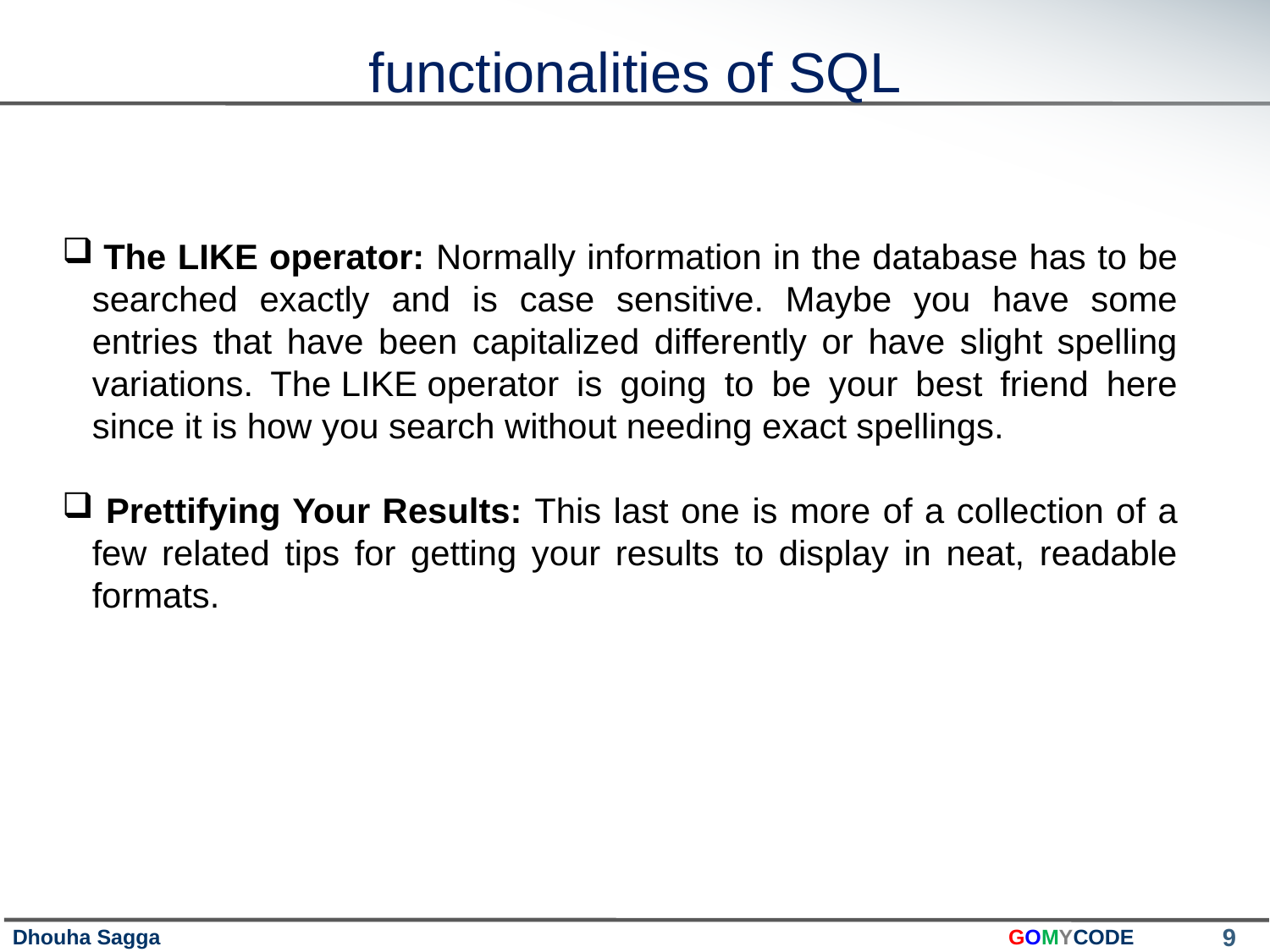

functionalities of SQL
 The LIKE operator: Normally information in the database has to be searched exactly and is case sensitive. Maybe you have some entries that have been capitalized differently or have slight spelling variations. The LIKE operator is going to be your best friend here since it is how you search without needing exact spellings.

 Prettifying Your Results: This last one is more of a collection of a few related tips for getting your results to display in neat, readable formats.

9